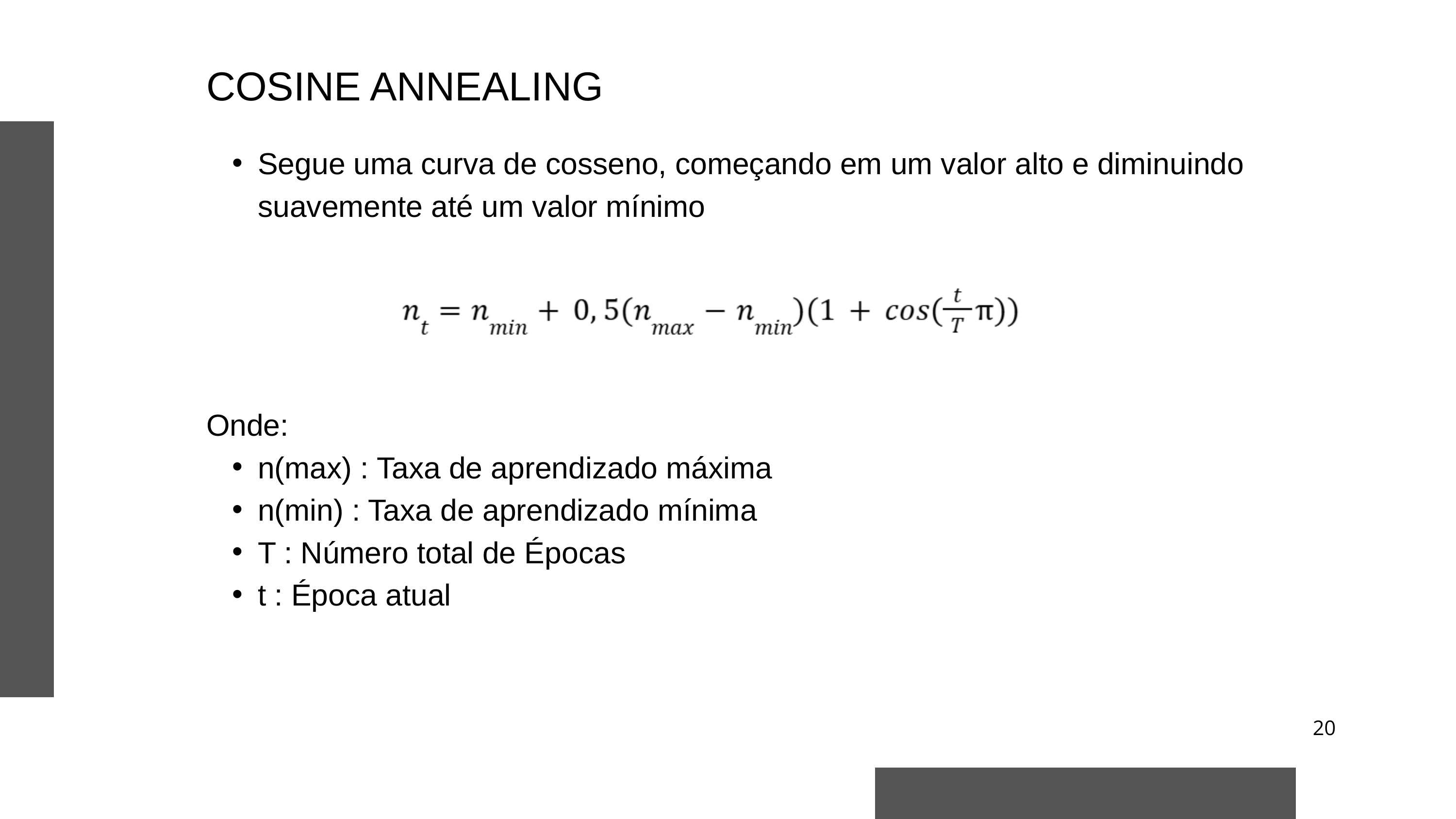

COSINE ANNEALING

Segue uma curva de cosseno, começando em um valor alto e diminuindo suavemente até um valor mínimo

Onde:
n(max) : Taxa de aprendizado máxima
n(min) : Taxa de aprendizado mínima
T : Número total de Épocas
t : Época atual

20